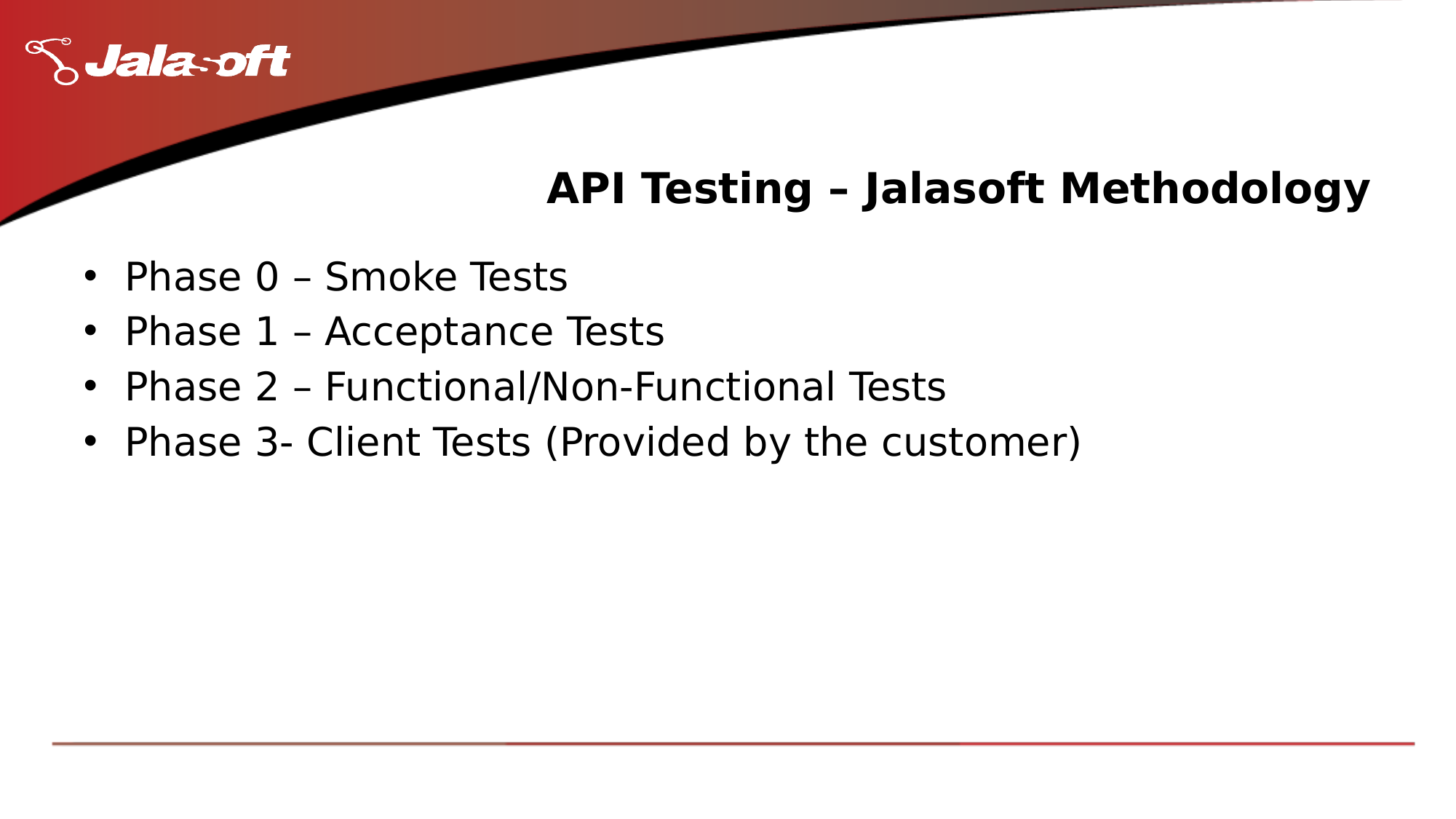

# API Testing – Jalasoft Methodology
Phase 0 – Smoke Tests
Phase 1 – Acceptance Tests
Phase 2 – Functional/Non-Functional Tests
Phase 3- Client Tests (Provided by the customer)